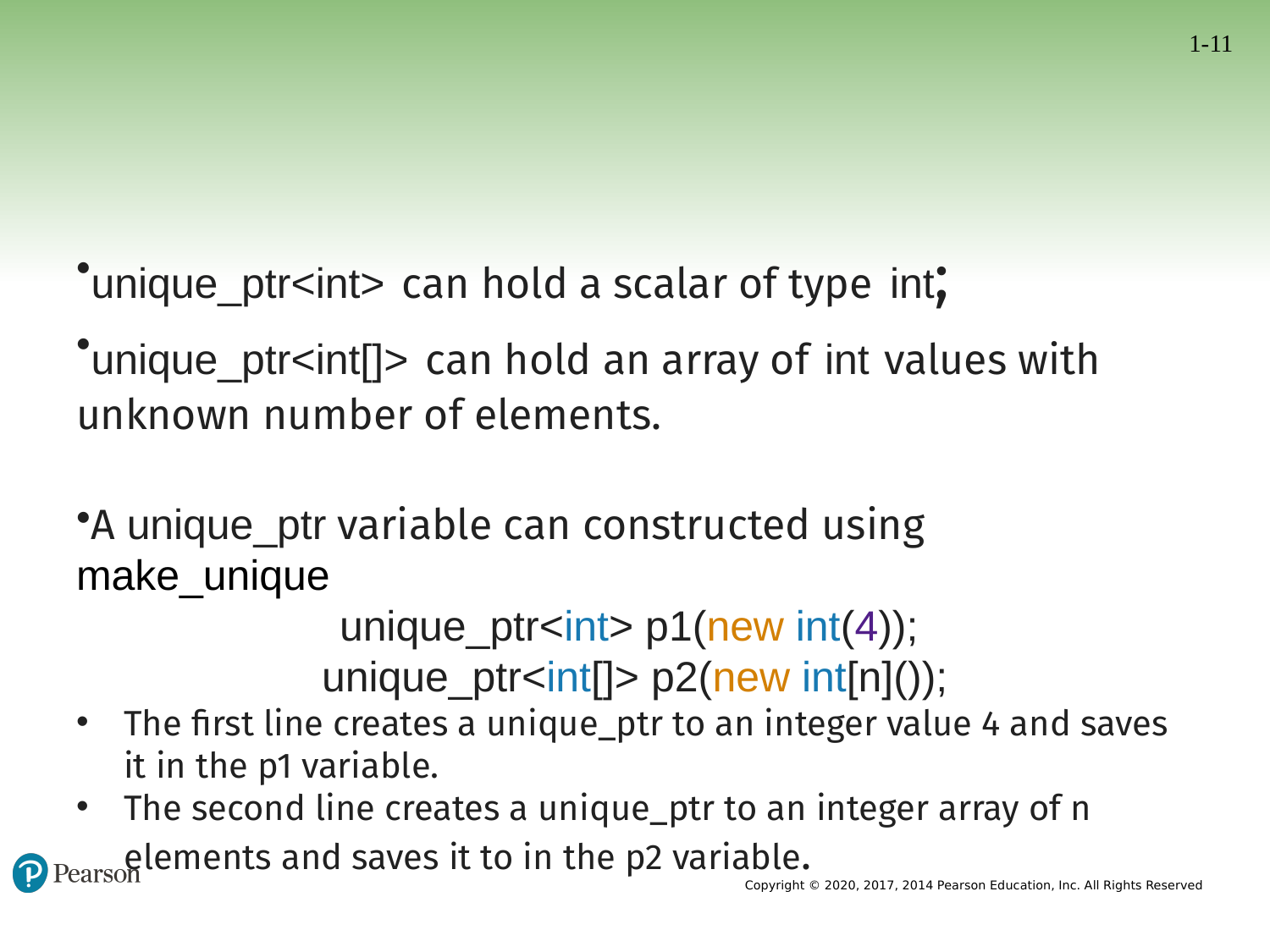

1-11
#
unique_ptr<int> can hold a scalar of type int;
unique_ptr<int[]> can hold an array of int values with unknown number of elements.

A unique_ptr variable can constructed using  make_unique
unique_ptr<int> p1(new int(4));
unique_ptr<int[]> p2(new int[n]());
The first line creates a unique_ptr to an integer value 4 and saves it in the p1 variable.
The second line creates a unique_ptr to an integer array of n elements and saves it to in the p2 variable.